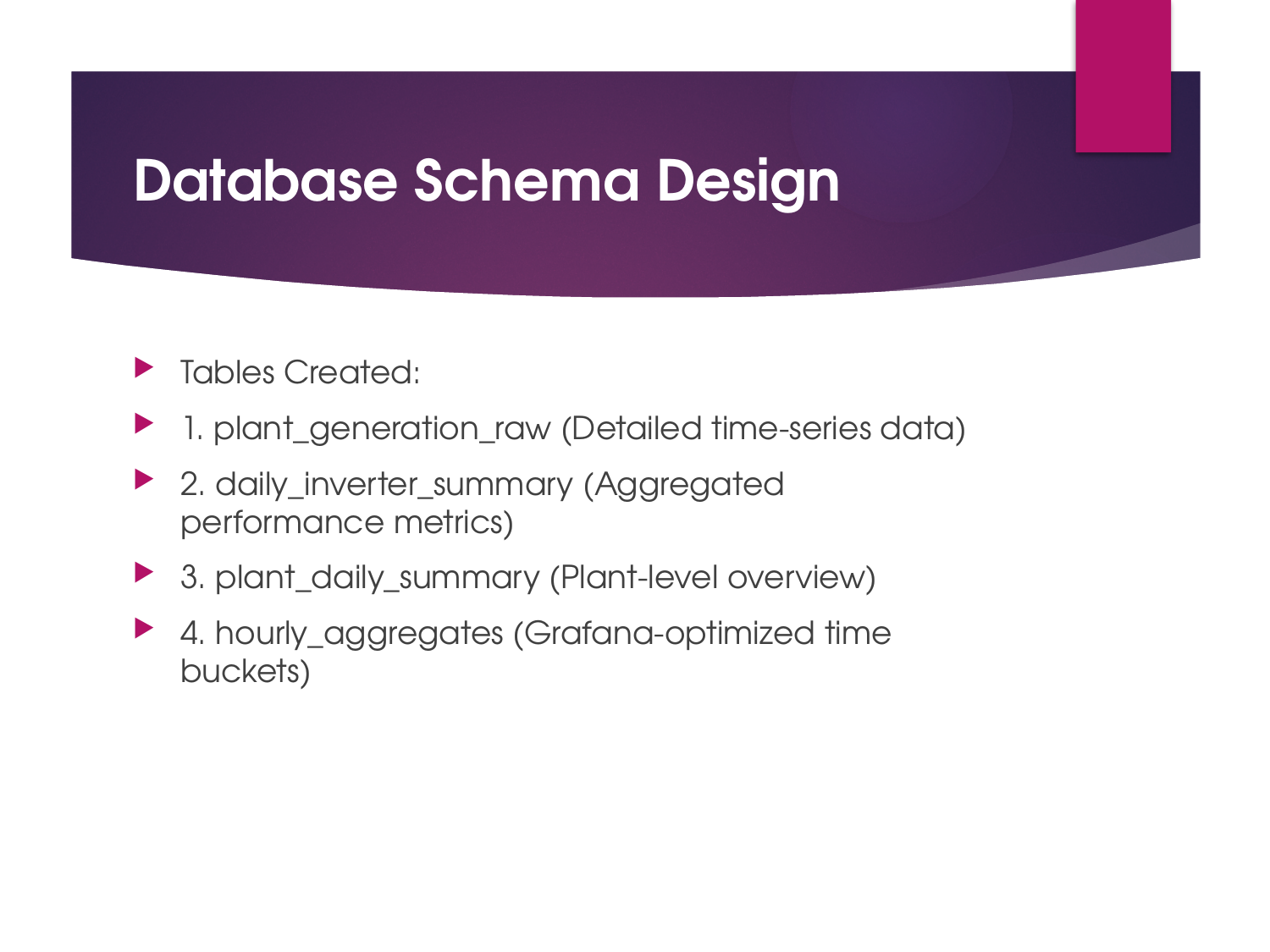

# Database Schema Design
Tables Created:
1. plant_generation_raw (Detailed time-series data)
2. daily_inverter_summary (Aggregated performance metrics)
3. plant_daily_summary (Plant-level overview)
4. hourly_aggregates (Grafana-optimized time buckets)